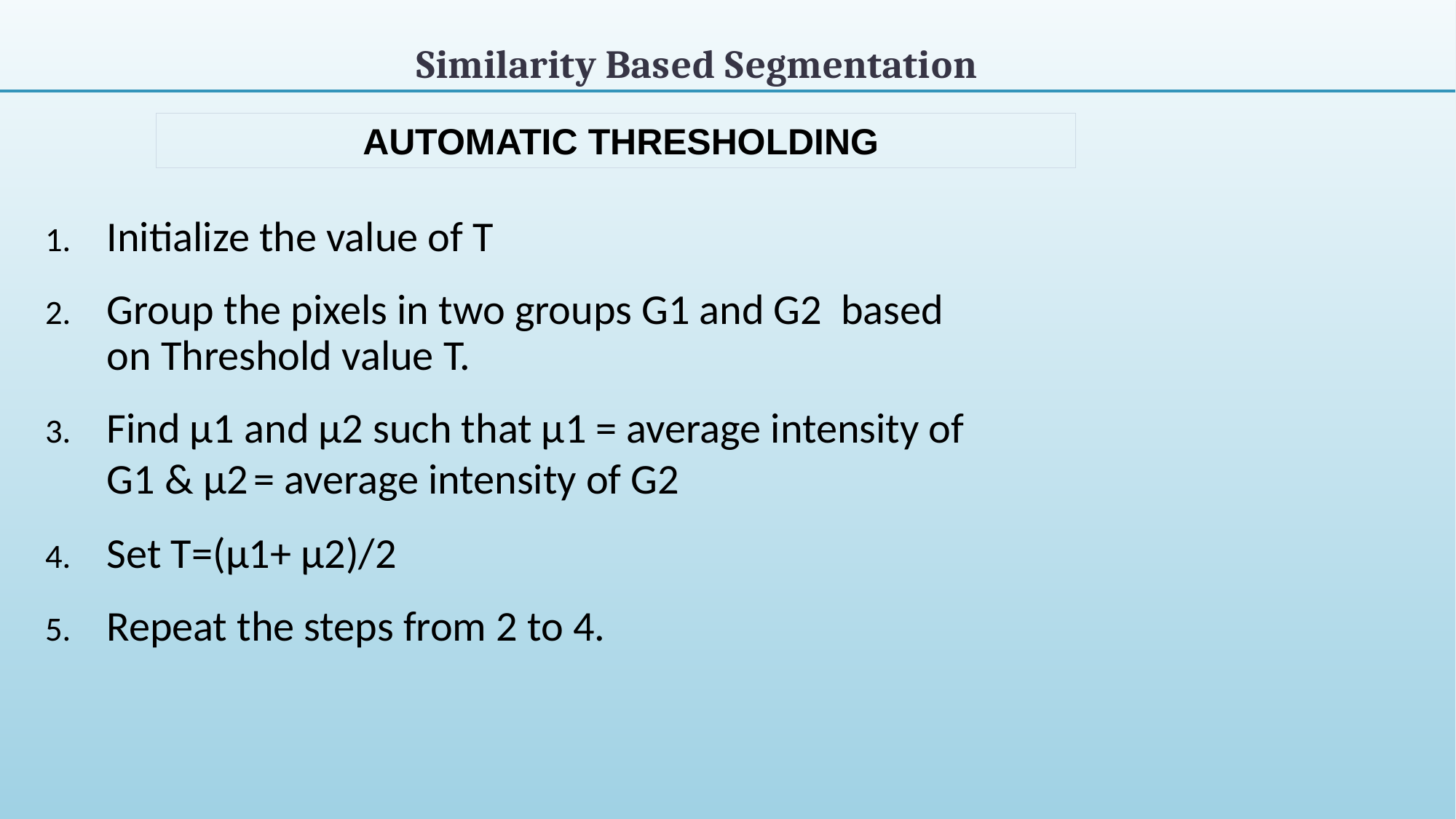

Similarity Based Segmentation
 AUTOMATIC THRESHOLDING
Initialize the value of T
Group the pixels in two groups G1 and G2  based on Threshold value T.
Find µ1 and µ2 such that µ1 = average intensity of G1 & µ2 = average intensity of G2
Set T=(µ1+ µ2)/2
Repeat the steps from 2 to 4.